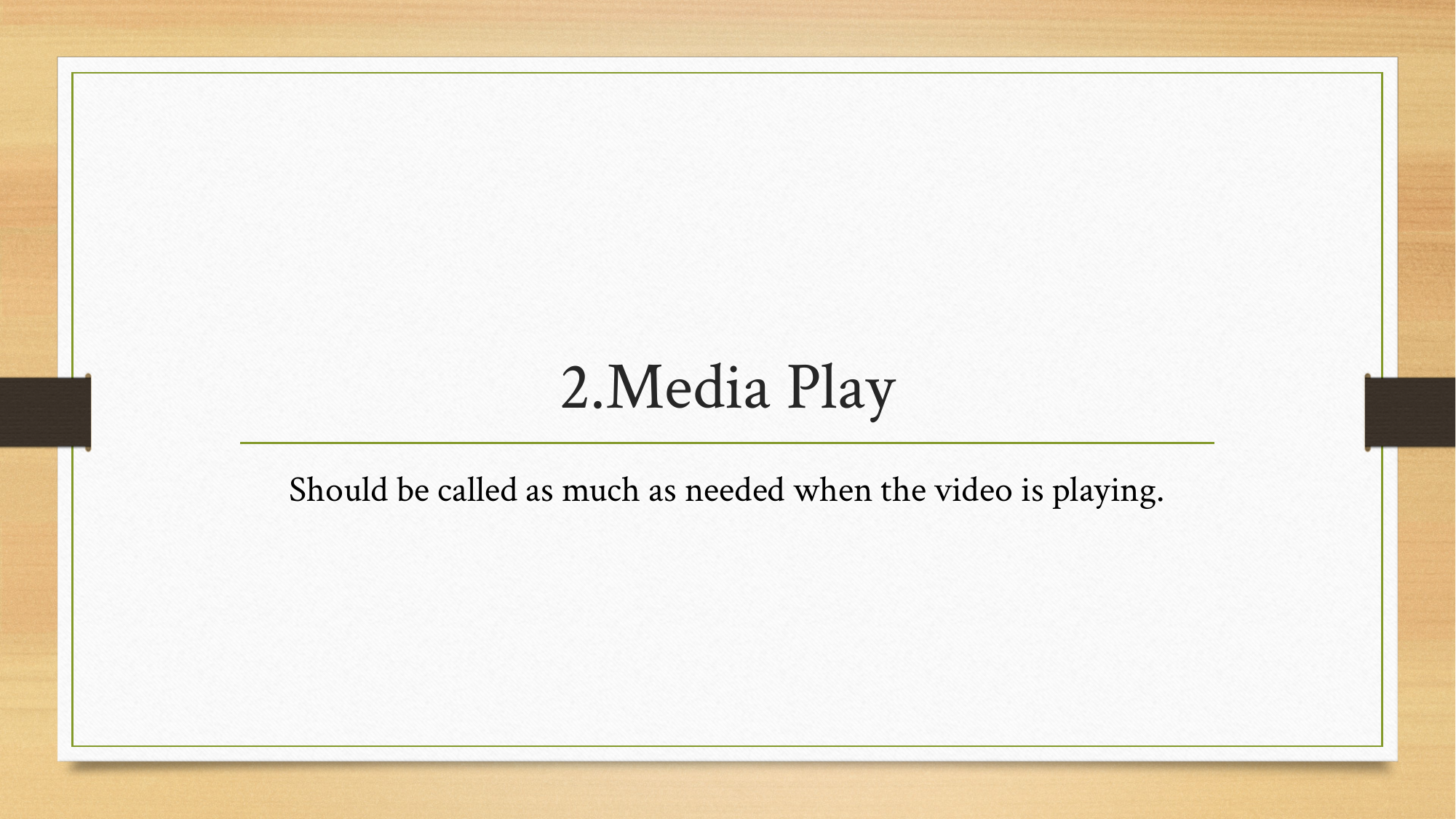

# 2.Media Play
Should be called as much as needed when the video is playing.